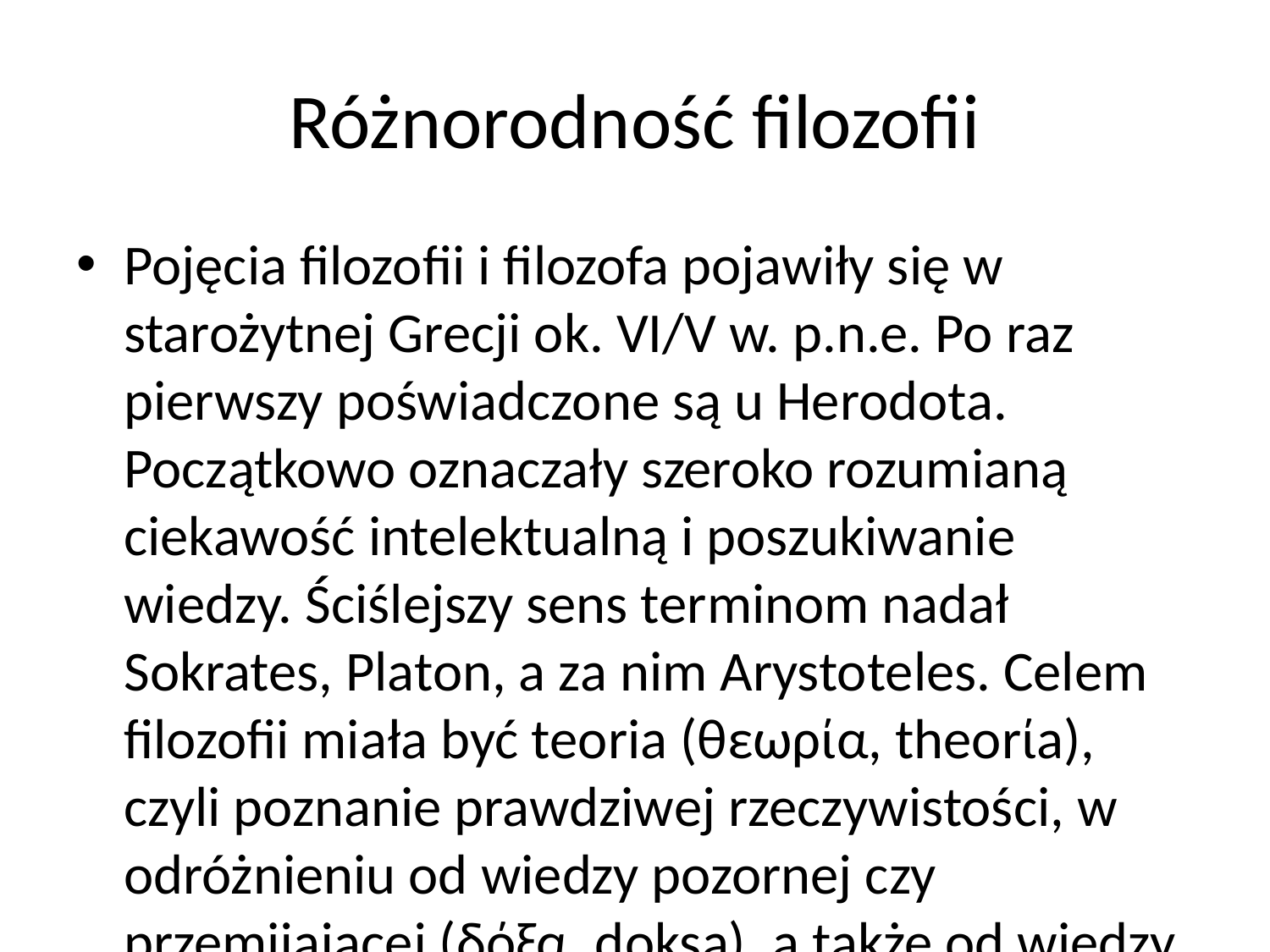

# Różnorodność filozofii
Pojęcia filozofii i filozofa pojawiły się w starożytnej Grecji ok. VI/V w. p.n.e. Po raz pierwszy poświadczone są u Herodota. Początkowo oznaczały szeroko rozumianą ciekawość intelektualną i poszukiwanie wiedzy. Ściślejszy sens terminom nadał Sokrates, Platon, a za nim Arystoteles. Celem filozofii miała być teoria (θεωρία, theorίa), czyli poznanie prawdziwej rzeczywistości, w odróżnieniu od wiedzy pozornej czy przemijającej (δόξα, doksa), a także od wiedzy praktycznej (πρᾶξις, praksis). W dalszym swoim rozwoju, znaczenie terminu filozofia ulegało znaczącym zmianom i nie można go definiować w oderwaniu od jego historii.